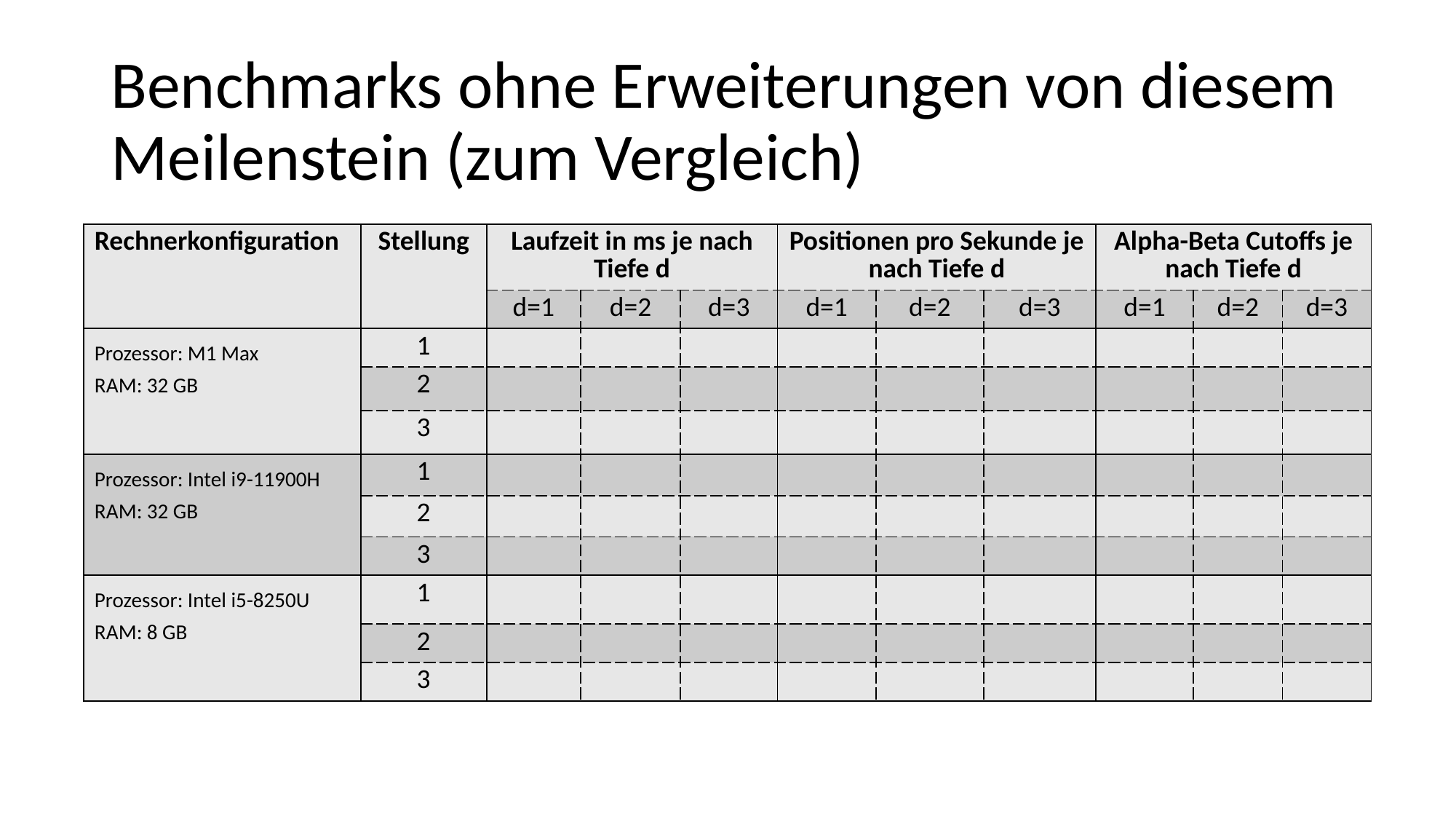

# Benchmarks ohne Erweiterungen von diesem Meilenstein (zum Vergleich)
| Rechnerkonfiguration | Stellung | Laufzeit in ms je nach Tiefe d |  |  | Positionen pro Sekunde je nach Tiefe d |  |  | Alpha-Beta Cutoffs je nach Tiefe d |  |  |
| --- | --- | --- | --- | --- | --- | --- | --- | --- | --- | --- |
|  |  | d=1 | d=2 | d=3 | d=1 | d=2 | d=3 | d=1 | d=2 | d=3 |
| Prozessor: M1 Max RAM: 32 GB | 1 |  |  |  |  |  |  |  |  |  |
|  | 2 |  |  |  |  |  |  |  |  |  |
|  | 3 |  |  |  |  |  |  |  |  |  |
| Prozessor: Intel i9-11900H RAM: 32 GB | 1 |  |  |  |  |  |  |  |  |  |
|  | 2 |  |  |  |  |  |  |  |  |  |
|  | 3 |  |  |  |  |  |  |  |  |  |
| Prozessor: Intel i5-8250U RAM: 8 GB | 1 |  |  |  |  |  |  |  |  |  |
|  | 2 |  |  |  |  |  |  |  |  |  |
|  | 3 |  |  |  |  |  |  |  |  |  |